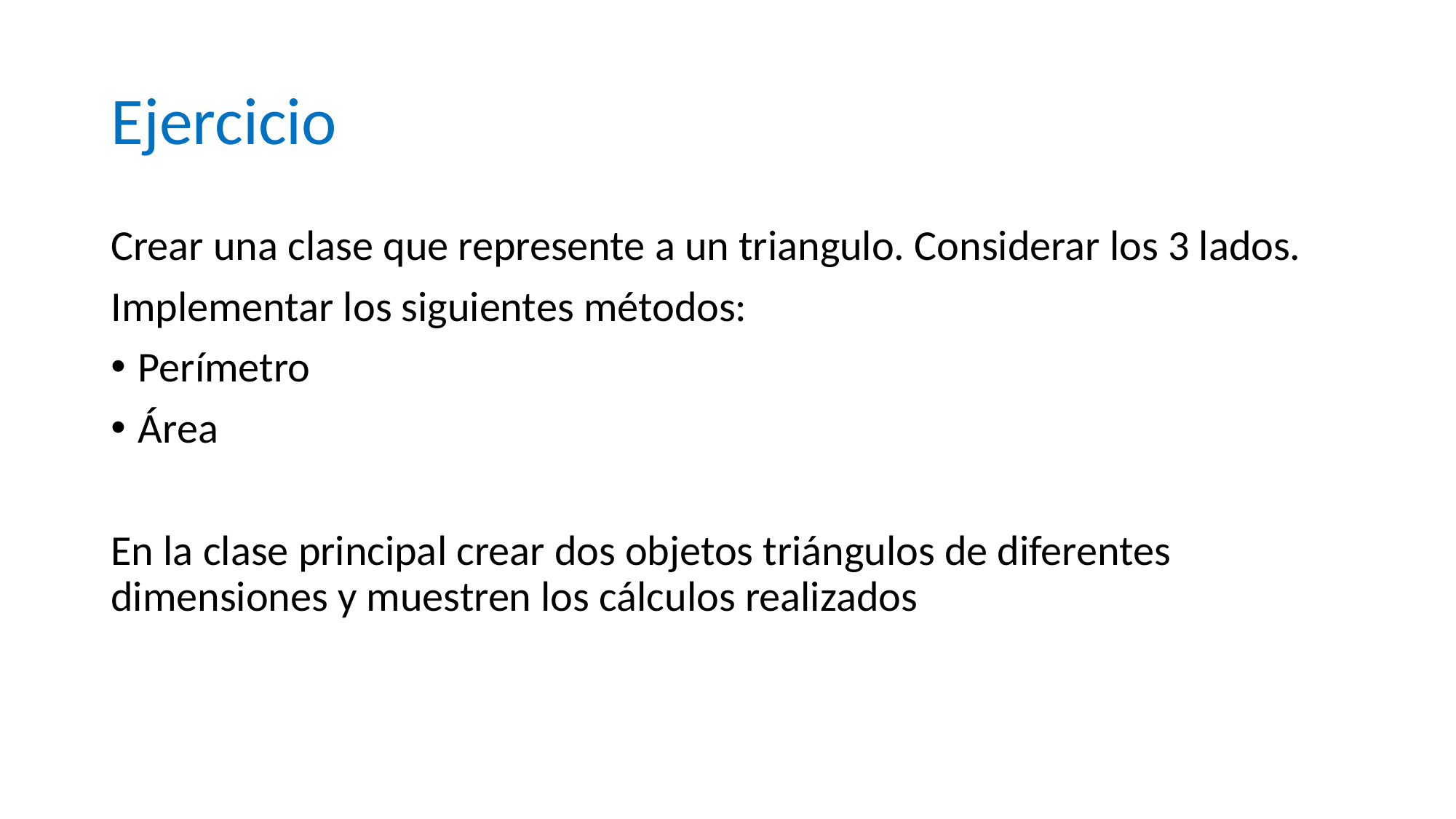

# Ejercicio
Crear una clase que represente a un triangulo. Considerar los 3 lados.
Implementar los siguientes métodos:
Perímetro
Área

En la clase principal crear dos objetos triángulos de diferentes dimensiones y muestren los cálculos realizados